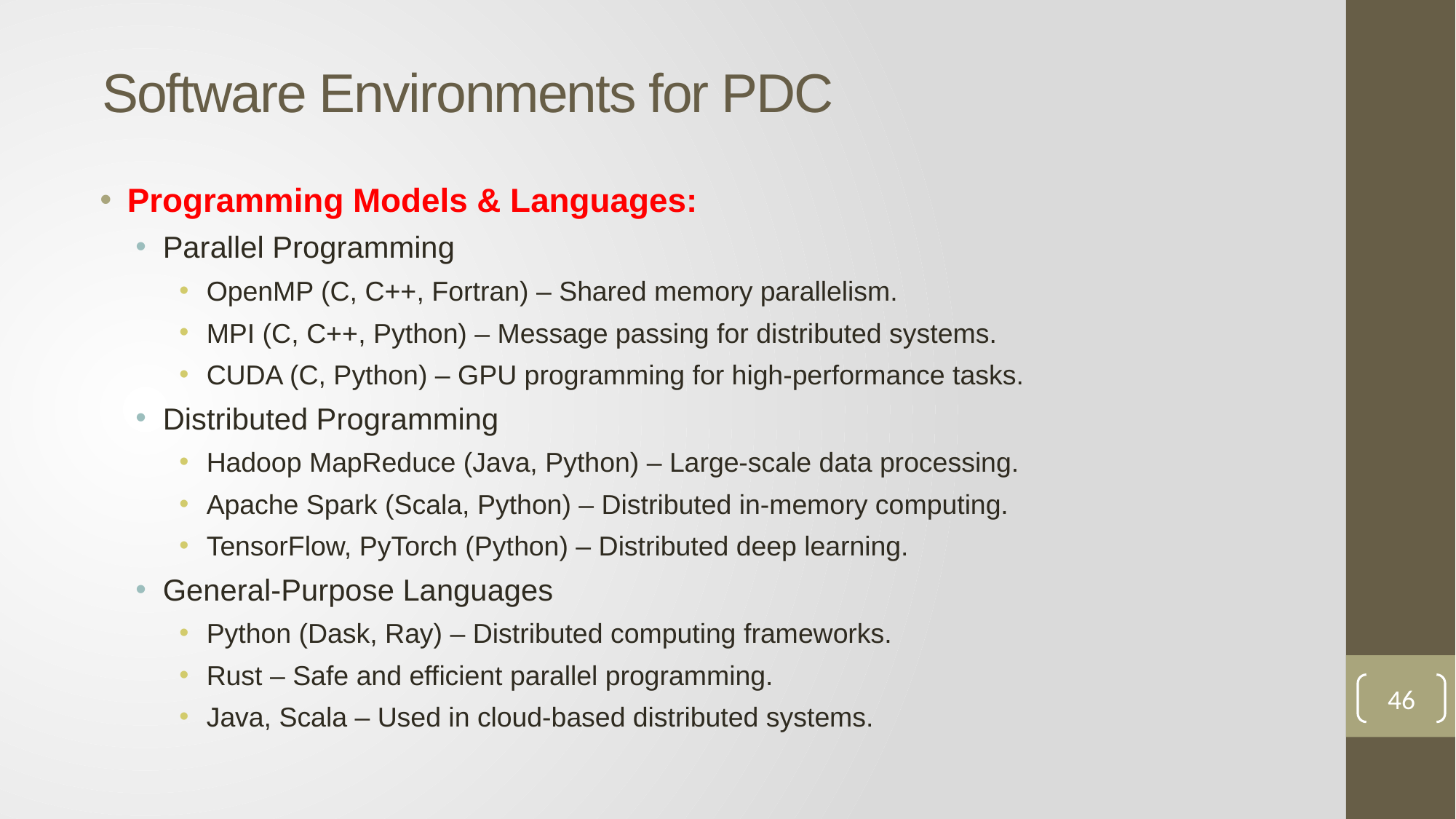

# Software Environments for PDC
Programming Models & Languages:
Parallel Programming
OpenMP (C, C++, Fortran) – Shared memory parallelism.
MPI (C, C++, Python) – Message passing for distributed systems.
CUDA (C, Python) – GPU programming for high-performance tasks.
Distributed Programming
Hadoop MapReduce (Java, Python) – Large-scale data processing.
Apache Spark (Scala, Python) – Distributed in-memory computing.
TensorFlow, PyTorch (Python) – Distributed deep learning.
General-Purpose Languages
Python (Dask, Ray) – Distributed computing frameworks.
Rust – Safe and efficient parallel programming.
Java, Scala – Used in cloud-based distributed systems.
46